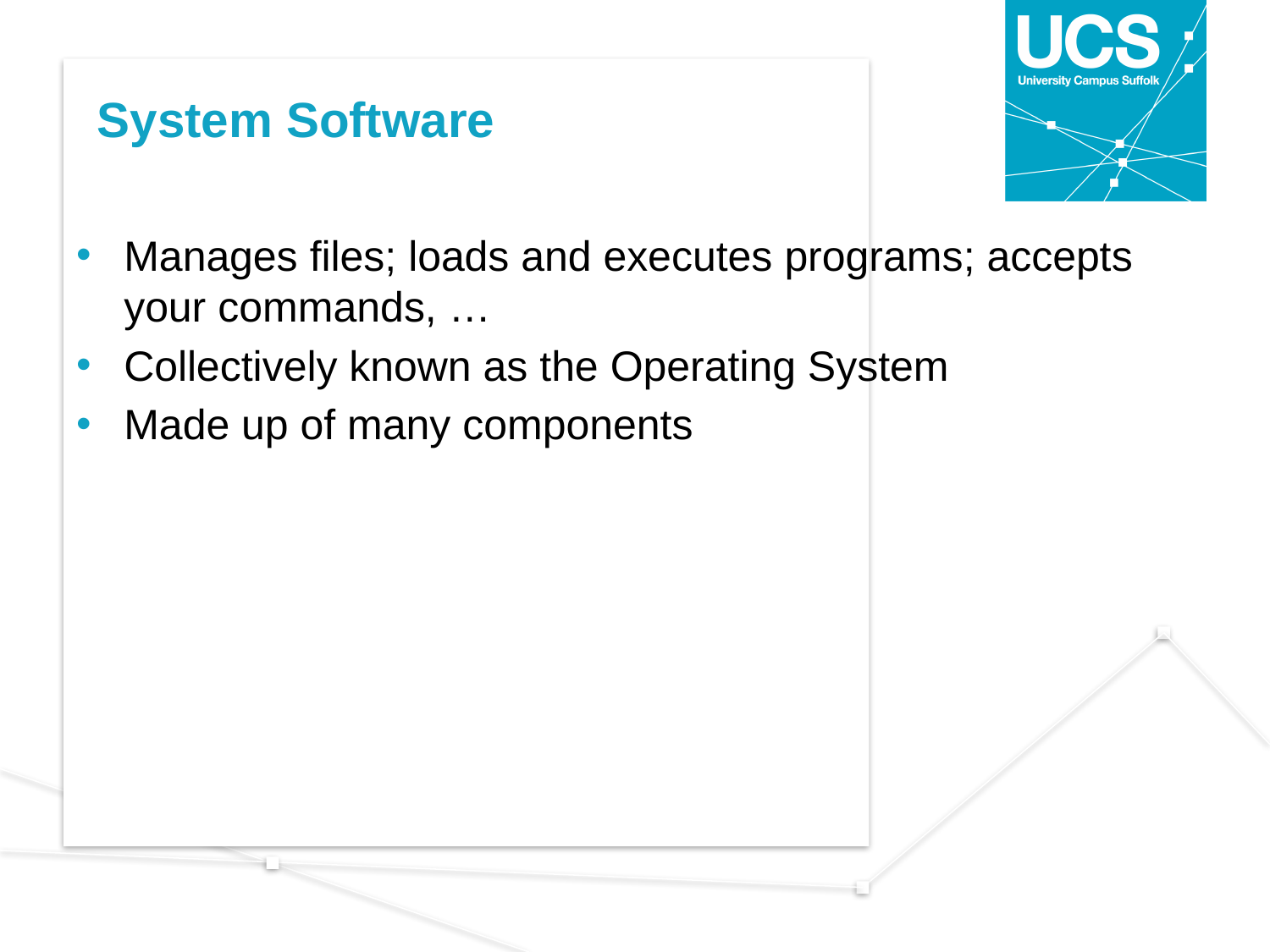

# System Software
Manages files; loads and executes programs; accepts your commands, …
Collectively known as the Operating System
Made up of many components